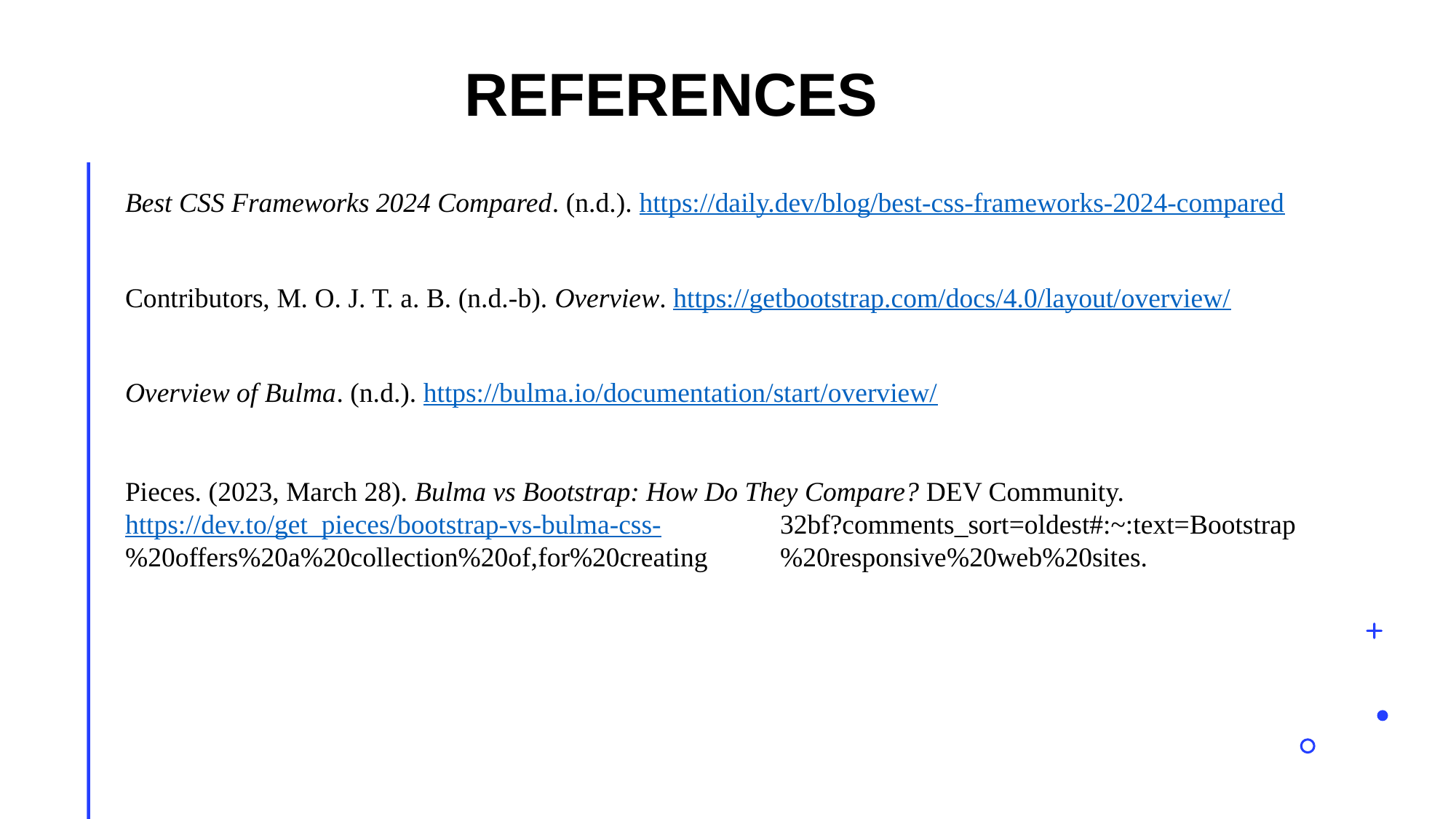

# References
Best CSS Frameworks 2024 Compared. (n.d.). https://daily.dev/blog/best-css-frameworks-2024-compared

Contributors, M. O. J. T. a. B. (n.d.-b). Overview. https://getbootstrap.com/docs/4.0/layout/overview/

Overview of Bulma. (n.d.). https://bulma.io/documentation/start/overview/

Pieces. (2023, March 28). Bulma vs Bootstrap: How Do They Compare? DEV Community.      	https://dev.to/get_pieces/bootstrap-vs-bulma-css-    	32bf?comments_sort=oldest#:~:text=Bootstrap%20offers%20a%20collection%20of,for%20creating	%20responsive%20web%20sites.